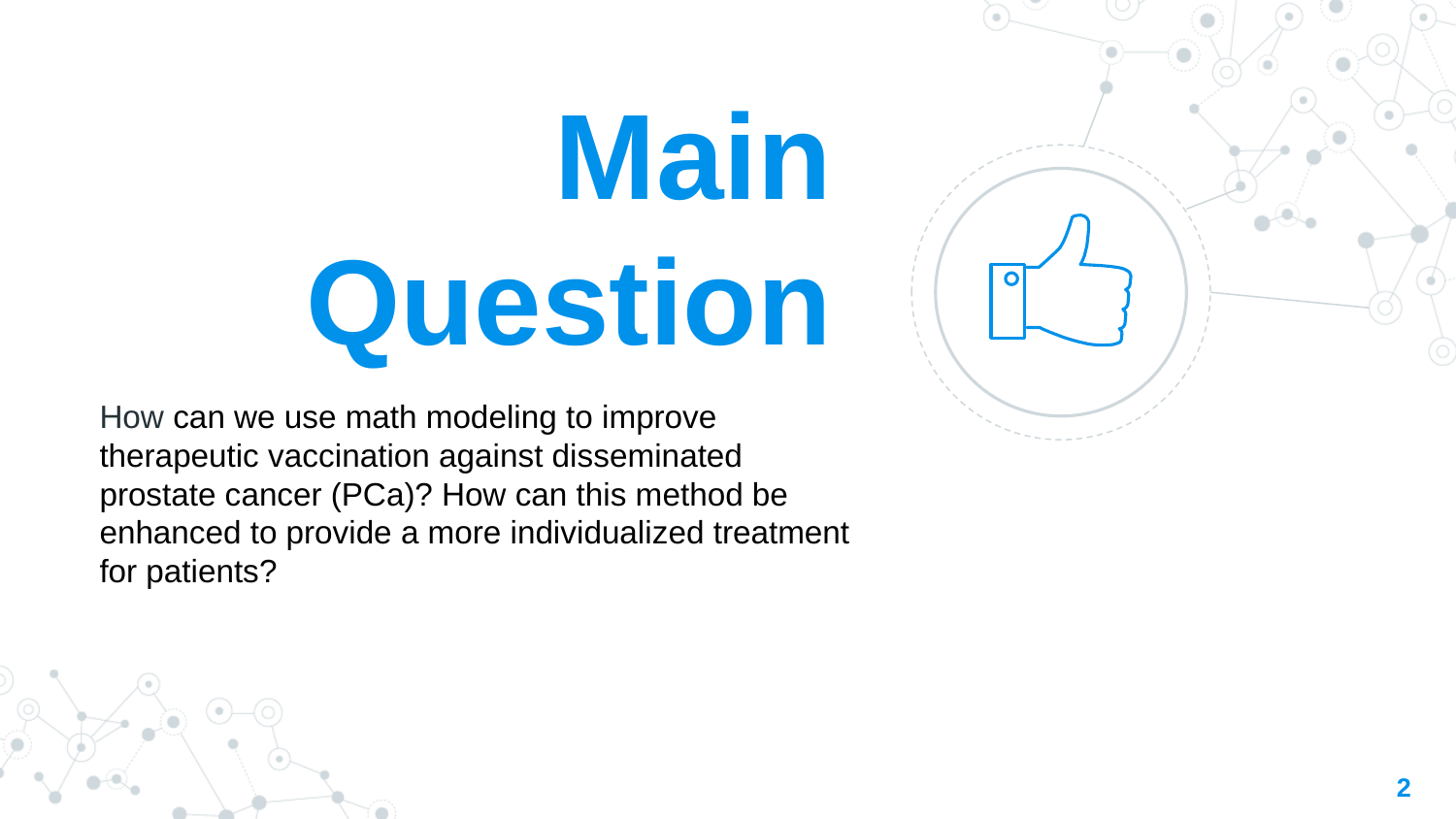

Main Question

How can we use math modeling to improve therapeutic vaccination against disseminated prostate cancer (PCa)? How can this method be enhanced to provide a more individualized treatment for patients?
2